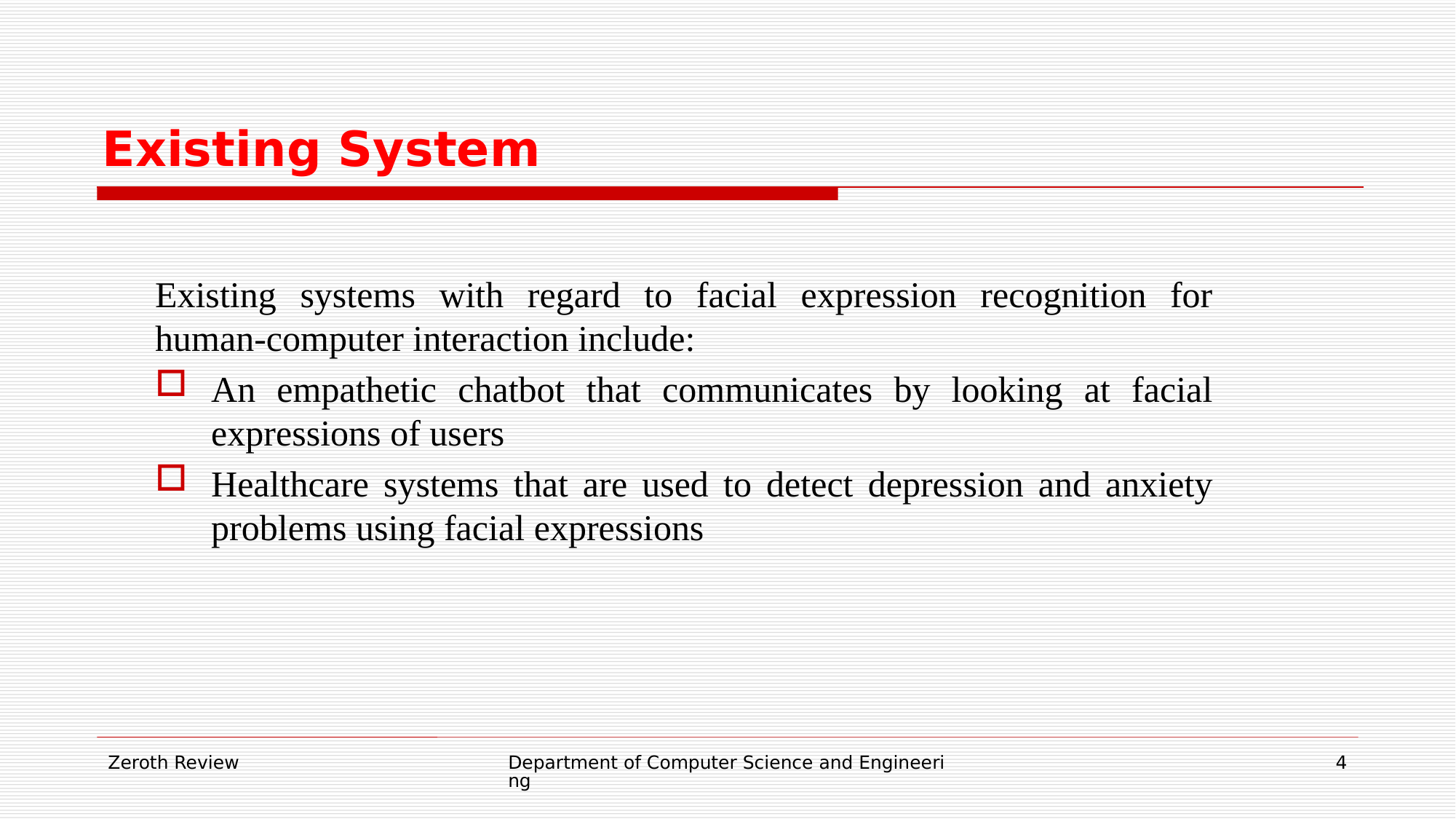

# Existing System
Existing systems with regard to facial expression recognition for human-computer interaction include:
An empathetic chatbot that communicates by looking at facial expressions of users
Healthcare systems that are used to detect depression and anxiety problems using facial expressions
Zeroth Review
Department of Computer Science and Engineering
4